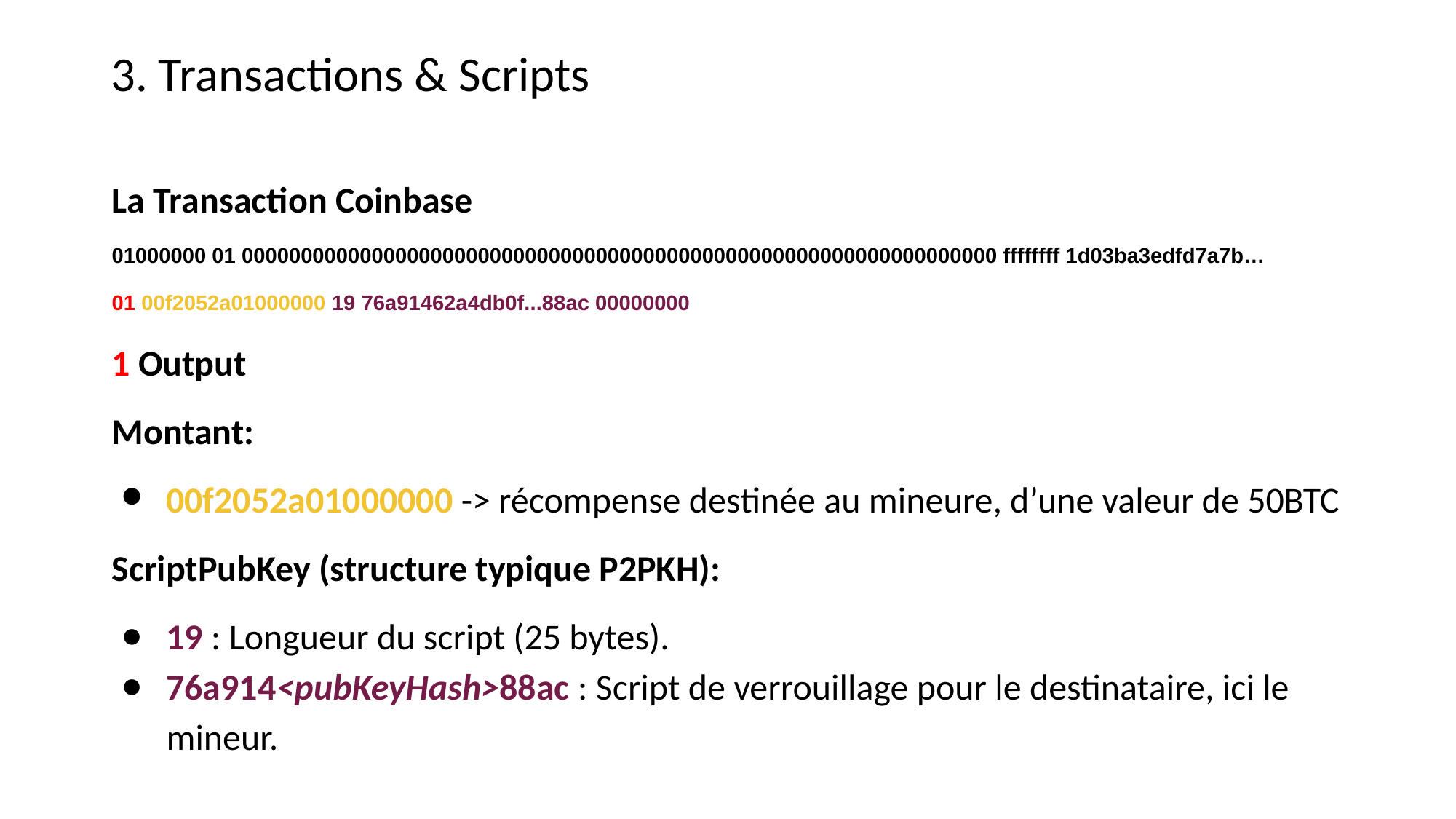

3. Transactions & Scripts
La Transaction Coinbase
01000000 01 0000000000000000000000000000000000000000000000000000000000000000 ffffffff 1d03ba3edfd7a7b…
01 00f2052a01000000 19 76a91462a4db0f...88ac 00000000
1 Output
Montant:
00f2052a01000000 -> récompense destinée au mineure, d’une valeur de 50BTC
ScriptPubKey (structure typique P2PKH):
19 : Longueur du script (25 bytes).
76a914<pubKeyHash>88ac : Script de verrouillage pour le destinataire, ici le mineur.